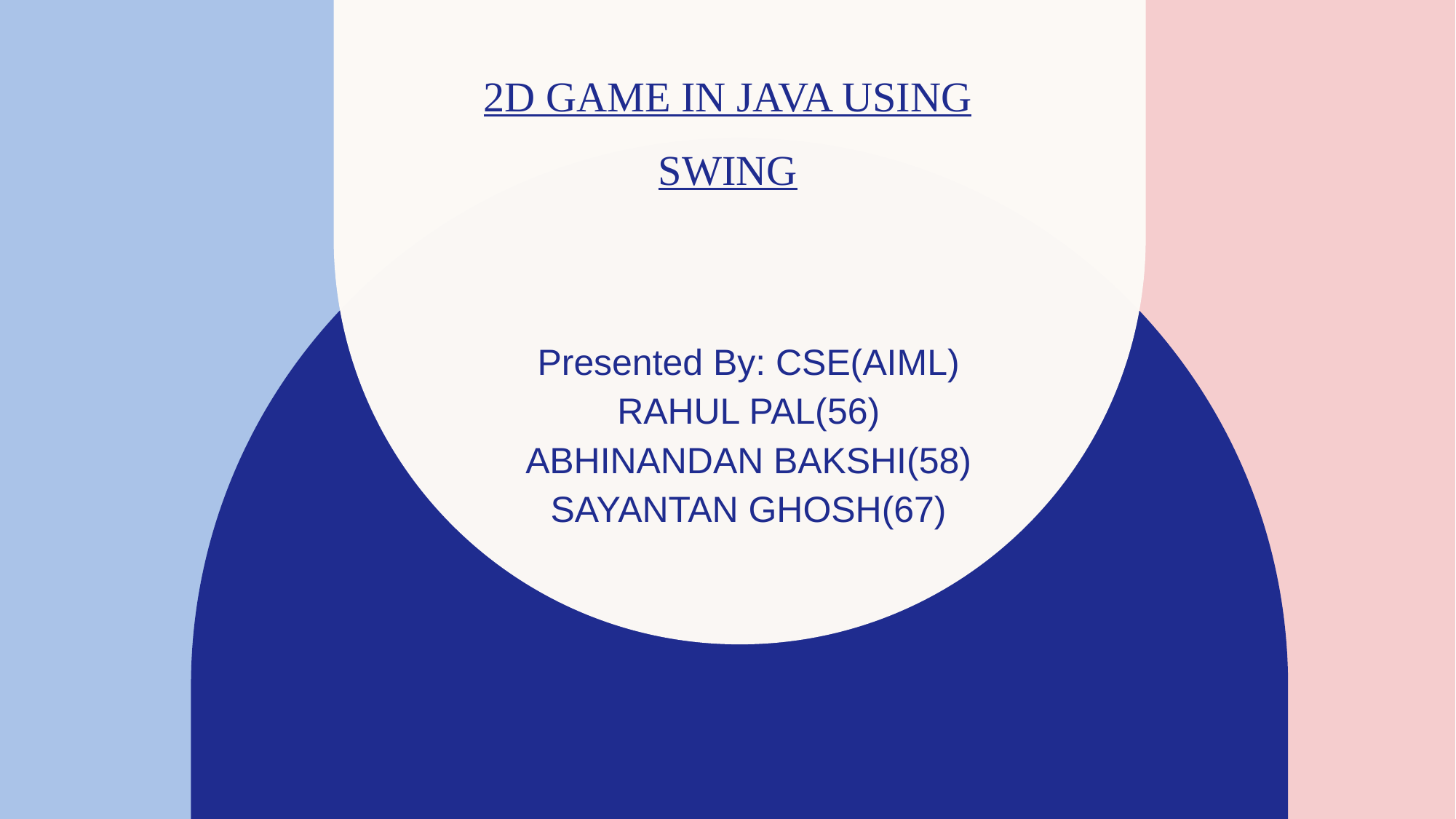

# 2D GAME IN JAVA USING SWING
Presented By: CSE(AIML)
RAHUL PAL(56)
ABHINANDAN BAKSHI(58)
SAYANTAN GHOSH(67)​